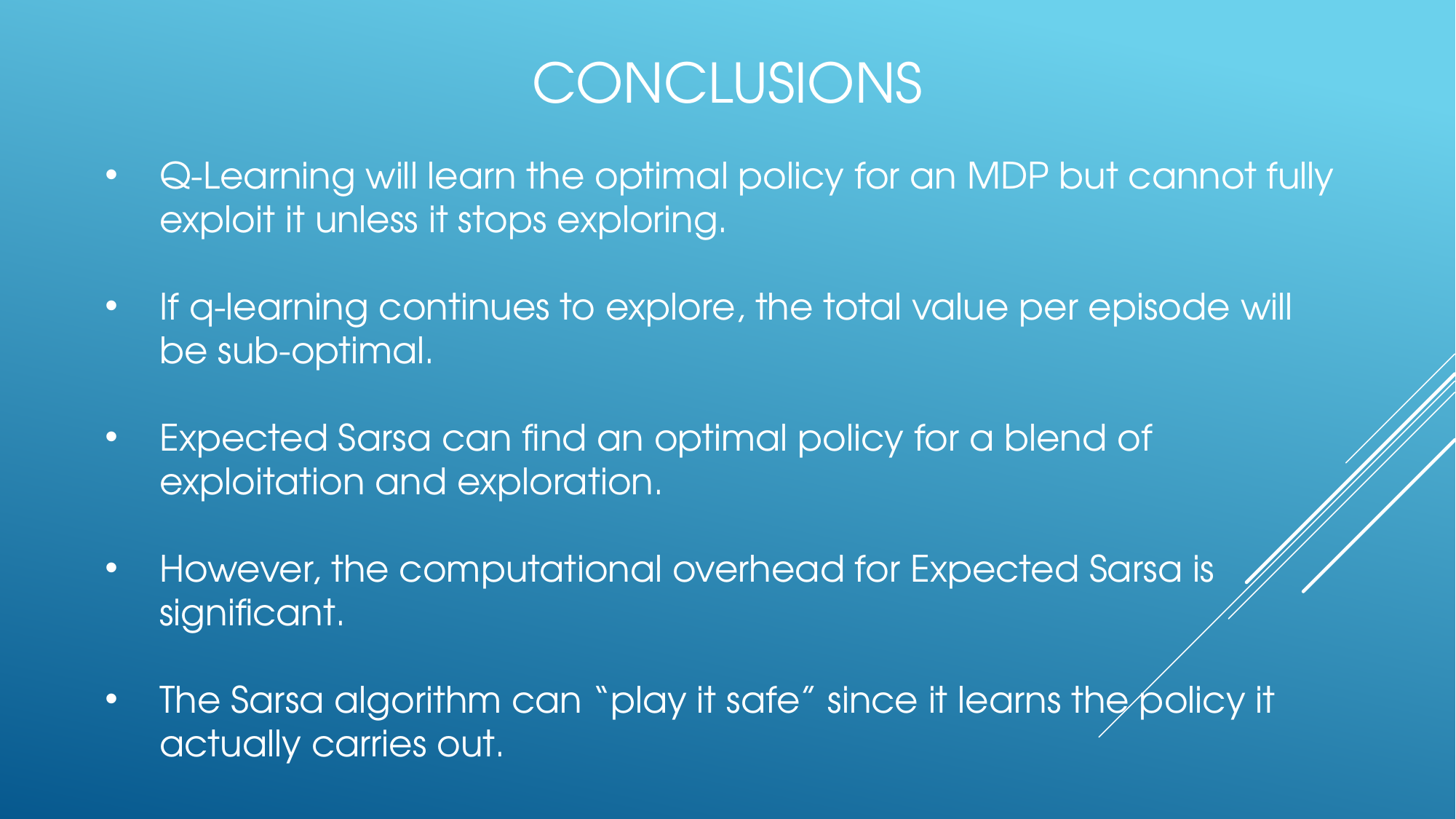

# CONCLUSIONS
Q-Learning will learn the optimal policy for an MDP but cannot fully exploit it unless it stops exploring.

If q-learning continues to explore, the total value per episode will be sub-optimal.

Expected Sarsa can find an optimal policy for a blend of exploitation and exploration.

However, the computational overhead for Expected Sarsa is significant.

The Sarsa algorithm can “play it safe” since it learns the policy it actually carries out.